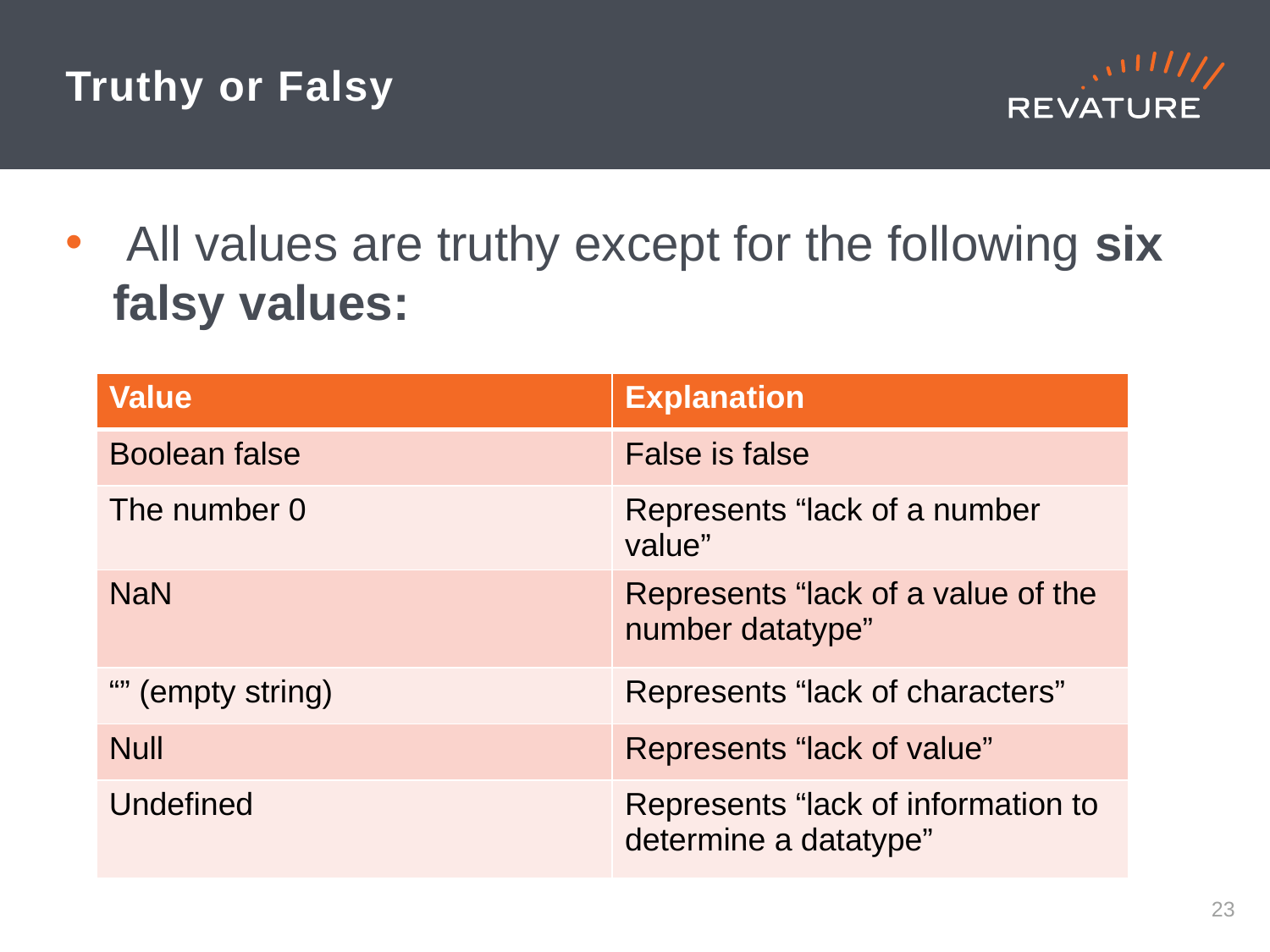

# Truthy or Falsy
 All values are truthy except for the following six falsy values:
| Value | Explanation |
| --- | --- |
| Boolean false | False is false |
| The number 0 | Represents “lack of a number value” |
| NaN | Represents “lack of a value of the number datatype” |
| “” (empty string) | Represents “lack of characters” |
| Null | Represents “lack of value” |
| Undefined | Represents “lack of information to determine a datatype” |
23